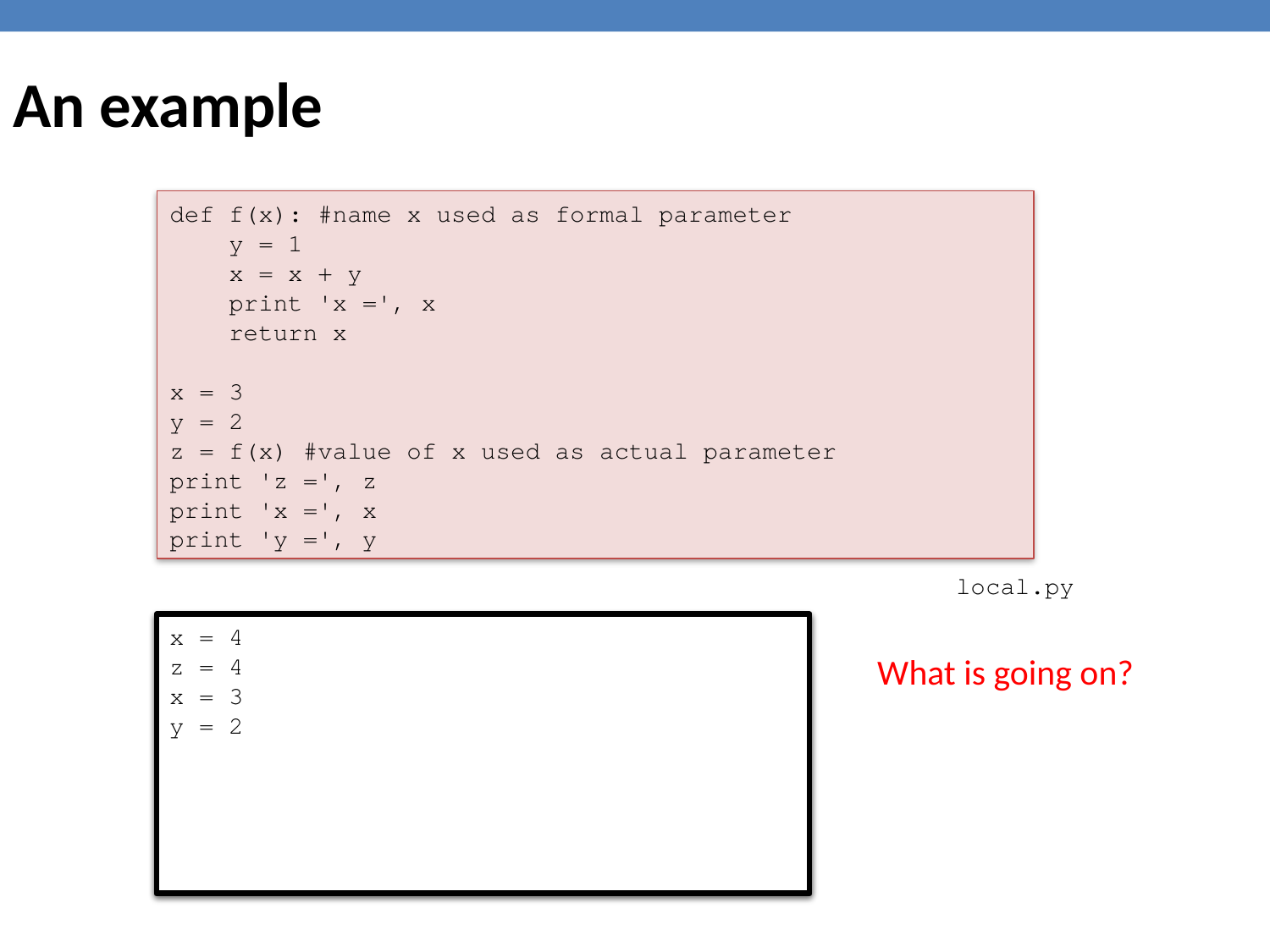

An example

def f(x): #name x used as formal parameter
    y = 1
    x = x + y
    print 'x =', x
    return x

x = 3
y = 2
z = f(x) #value of x used as actual parameter
print 'z =', z
print 'x =', x
print 'y =', y
local.py
x = 4
z = 4
x = 3
y = 2

x =
z =
x =
y =

What is going on?